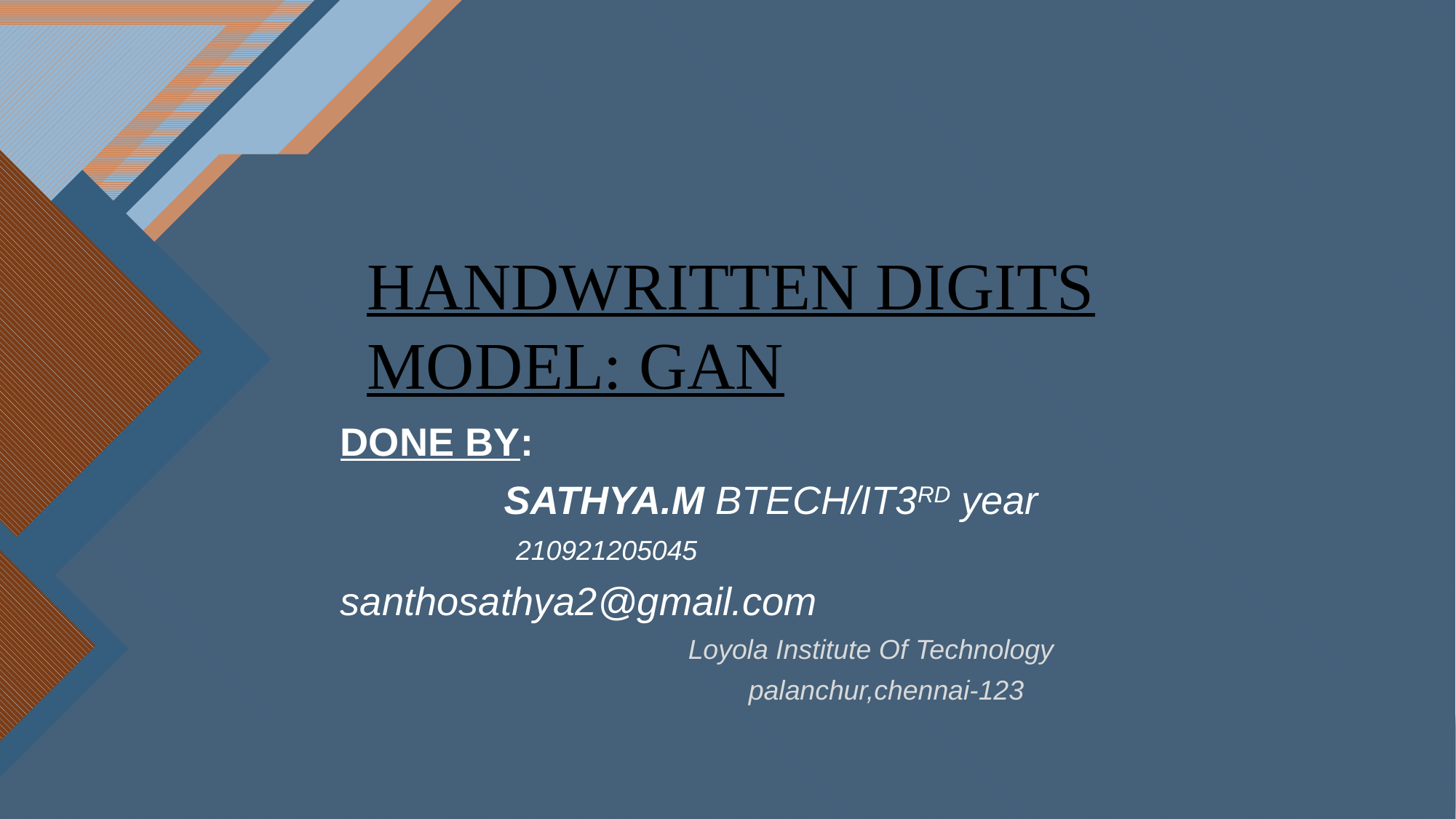

# Handwritten Digits model: GAN
DONE BY:
               SATHYA.M BTECH/IT3RD year
                       210921205045
santhosathya2@gmail.com
                        Loyola Institute Of Technology
                            palanchur,chennai-123